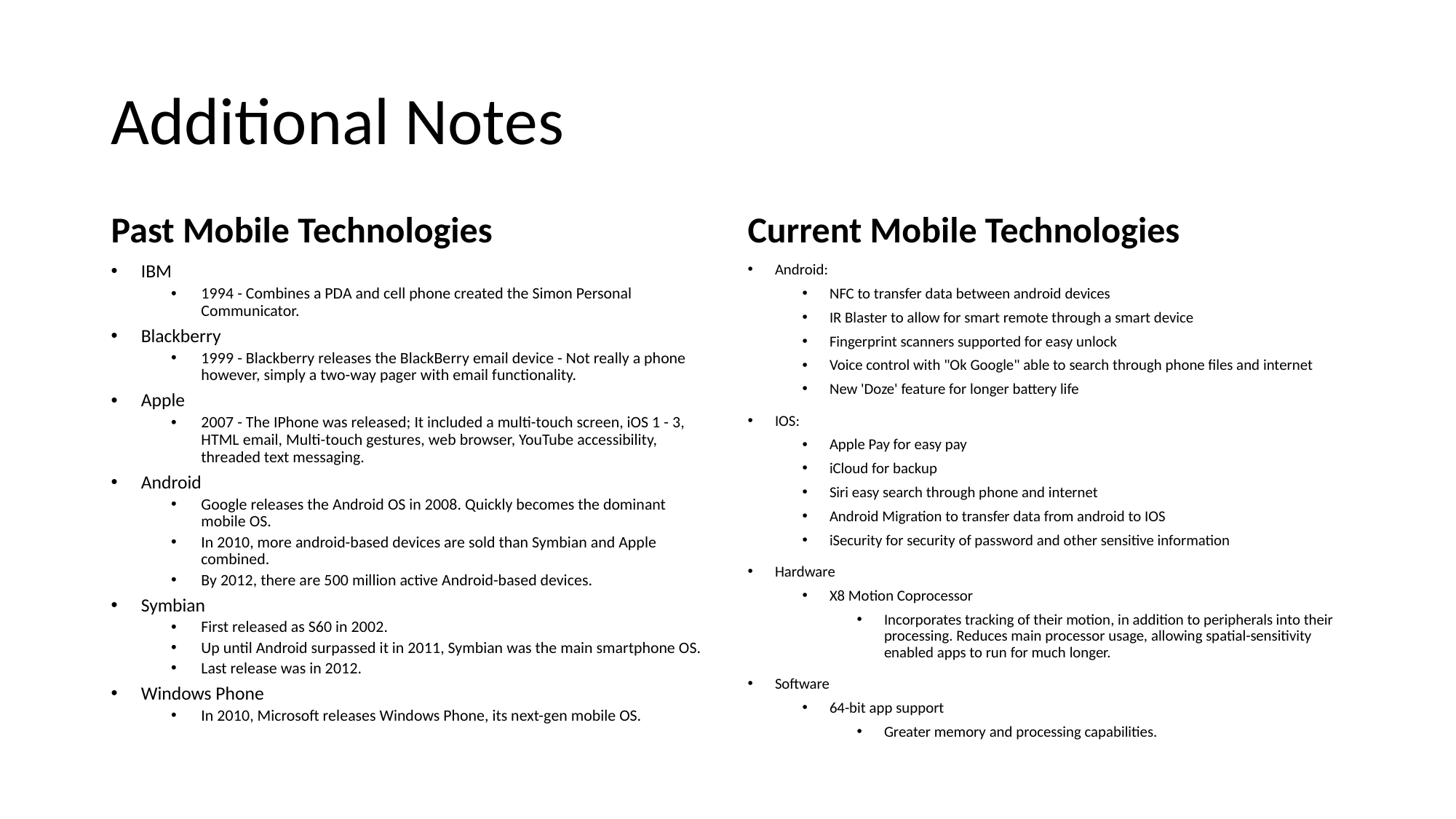

# Additional Notes
Past Mobile Technologies
Current Mobile Technologies
IBM
1994 - Combines a PDA and cell phone created the Simon Personal Communicator.
Blackberry
1999 - Blackberry releases the BlackBerry email device - Not really a phone however, simply a two-way pager with email functionality.
Apple
2007 - The IPhone was released; It included a multi-touch screen, iOS 1 - 3, HTML email, Multi-touch gestures, web browser, YouTube accessibility, threaded text messaging.
Android
Google releases the Android OS in 2008. Quickly becomes the dominant mobile OS.
In 2010, more android-based devices are sold than Symbian and Apple combined.
By 2012, there are 500 million active Android-based devices.
Symbian
First released as S60 in 2002.
Up until Android surpassed it in 2011, Symbian was the main smartphone OS.
Last release was in 2012.
Windows Phone
In 2010, Microsoft releases Windows Phone, its next-gen mobile OS.

Android:
NFC to transfer data between android devices
IR Blaster to allow for smart remote through a smart device
Fingerprint scanners supported for easy unlock
Voice control with "Ok Google" able to search through phone files and internet
New 'Doze' feature for longer battery life
IOS:
Apple Pay for easy pay
iCloud for backup
Siri easy search through phone and internet
Android Migration to transfer data from android to IOS
iSecurity for security of password and other sensitive information
Hardware
X8 Motion Coprocessor
Incorporates tracking of their motion, in addition to peripherals into their processing. Reduces main processor usage, allowing spatial-sensitivity enabled apps to run for much longer.
Software
64-bit app support
Greater memory and processing capabilities.